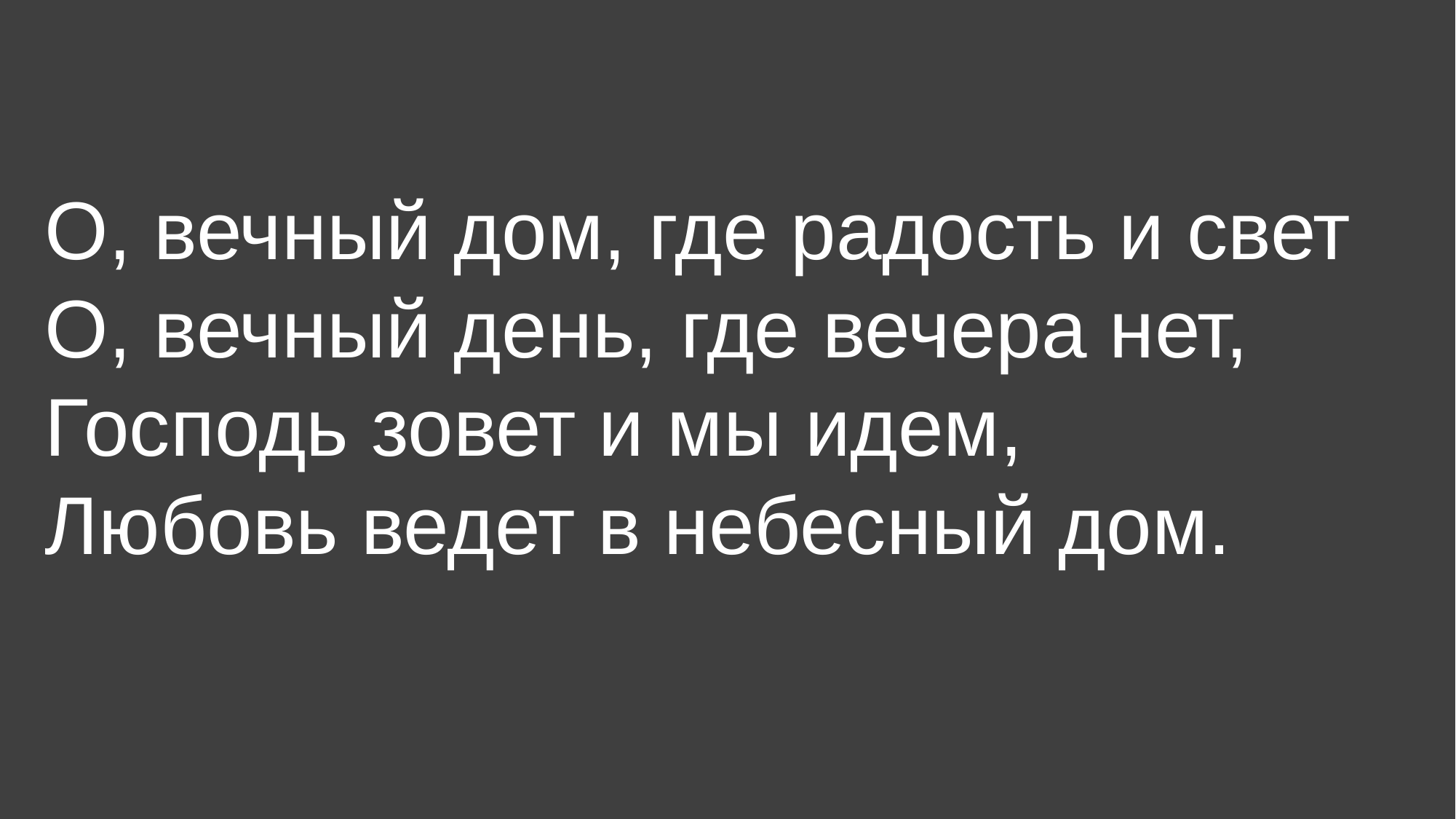

О, вечный дом, где радость и свет
О, вечный день, где вечера нет,
Господь зовет и мы идем,
Любовь ведет в небесный дом.